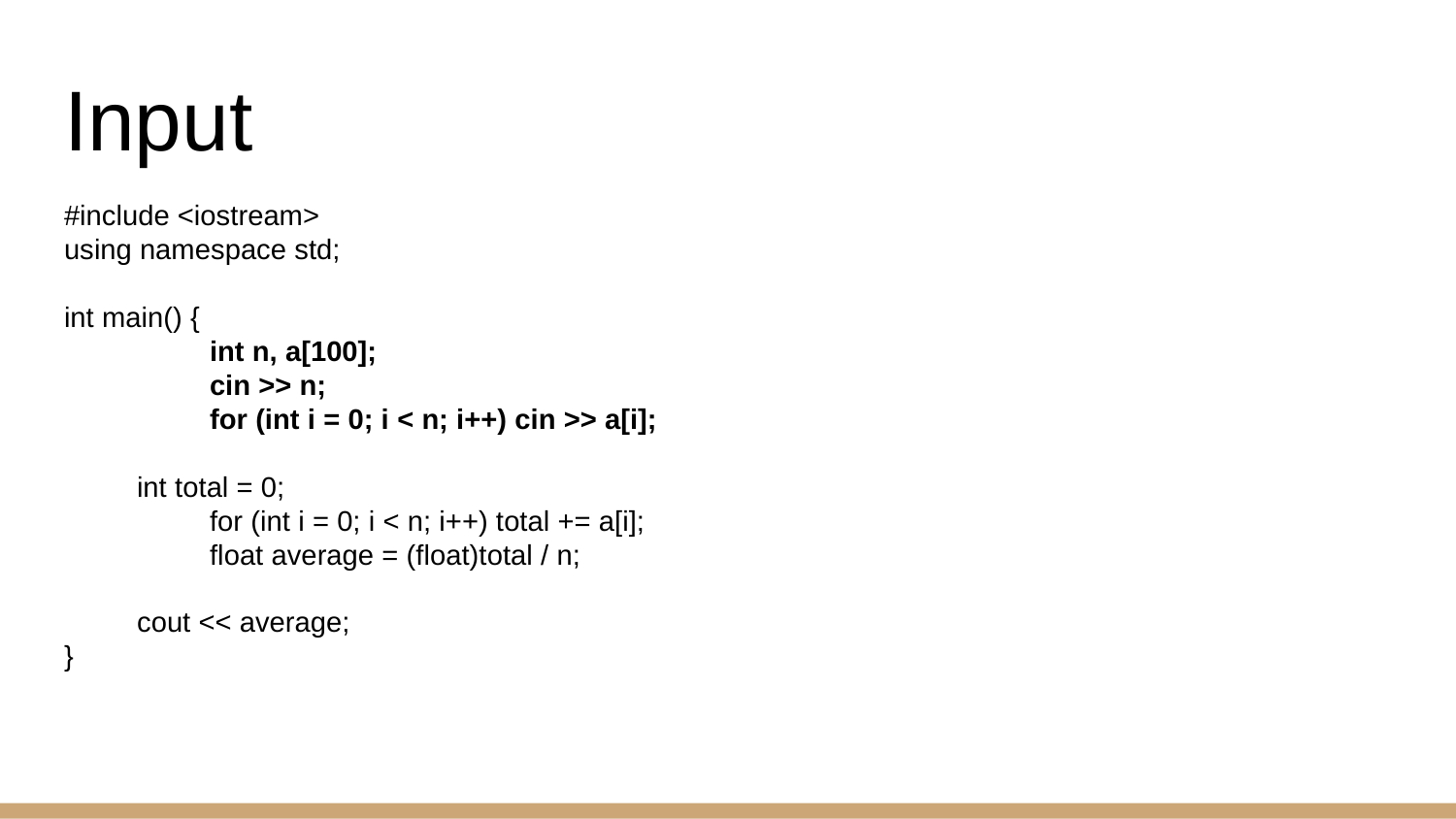

# Input
#include <iostream>
using namespace std;

int main() {
	int n, a[100];
	cin >> n;
	for (int i = 0; i < n; i++) cin >> a[i];

int total = 0;
	for (int i = 0; i < n; i++) total += a[i];
	float average = (float)total / n;

cout << average;
}